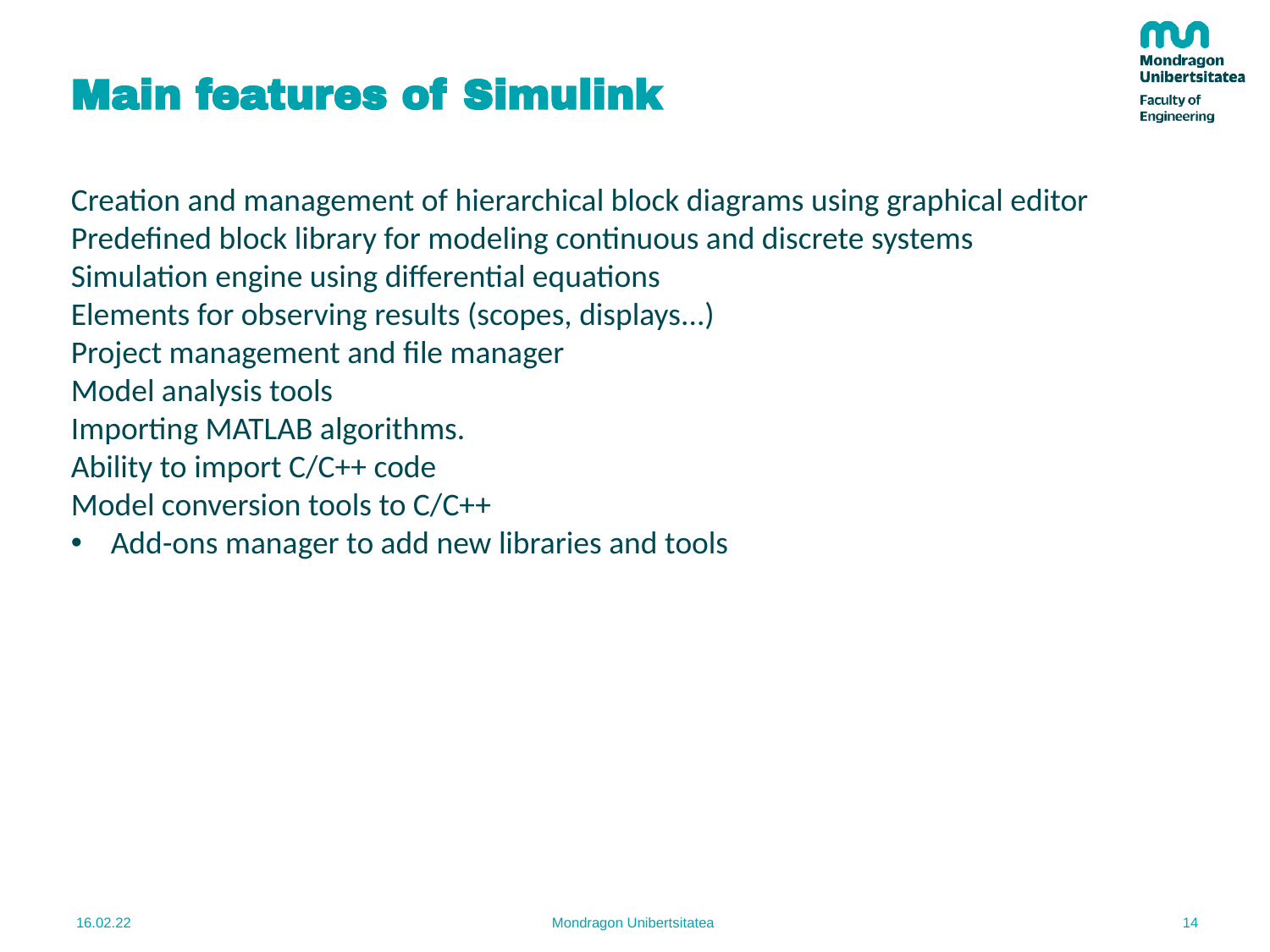

# Main features of Simulink
Creation and management of hierarchical block diagrams using graphical editor
Predefined block library for modeling continuous and discrete systems
Simulation engine using differential equations
Elements for observing results (scopes, displays...)
Project management and file manager
Model analysis tools
Importing MATLAB algorithms.
Ability to import C/C++ code
Model conversion tools to C/C++
Add-ons manager to add new libraries and tools
14
16.02.22
Mondragon Unibertsitatea